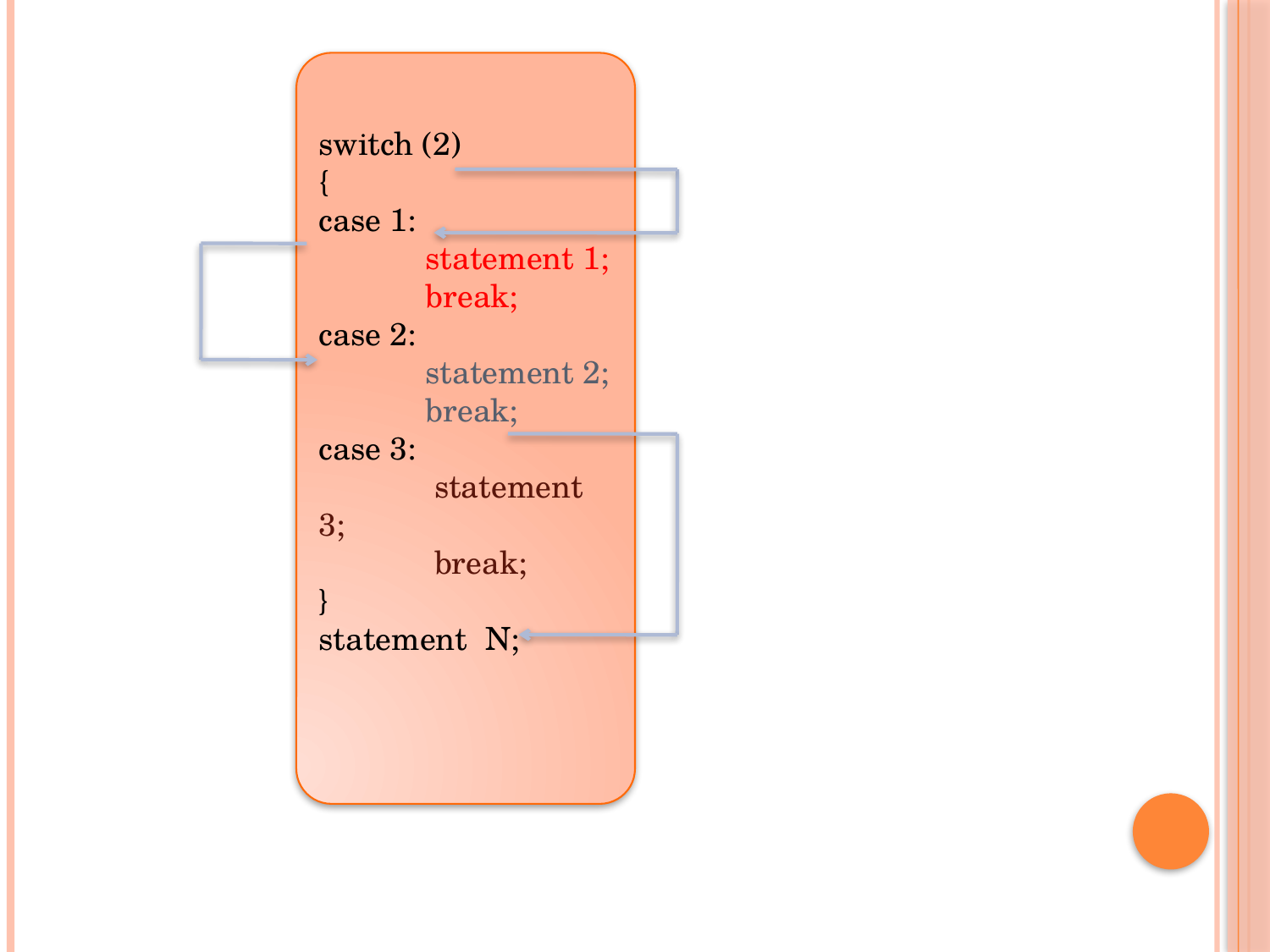

switch (2)
{
case 1:
            statement 1;
            break;
case 2:
            statement 2;
            break;
case 3:
             statement 3;
             break;
}
statement  N;